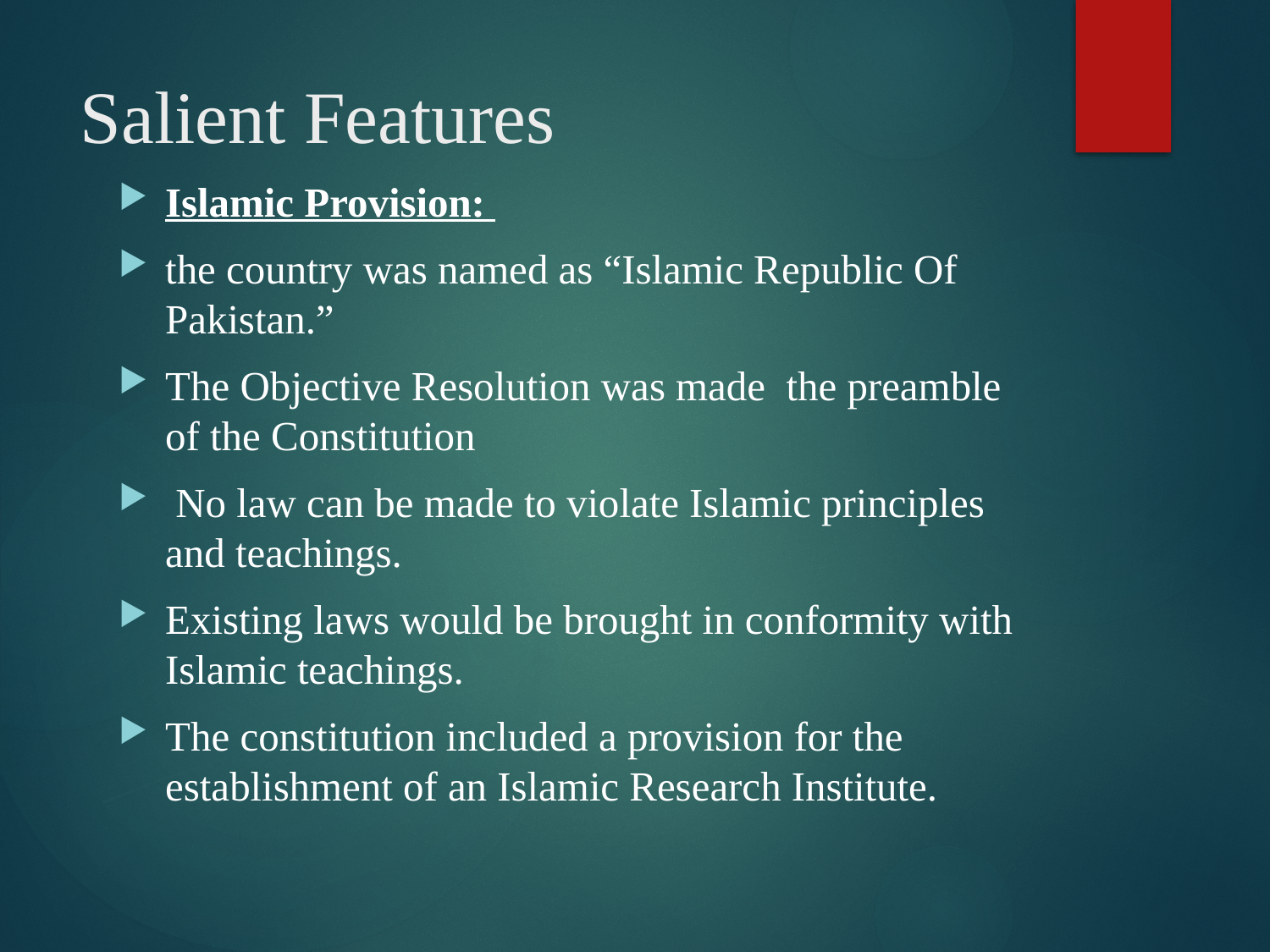

# Salient Features
Islamic Provision:
the country was named as “Islamic Republic Of Pakistan.”
The Objective Resolution was made  the preamble of the Constitution
 No law can be made to violate Islamic principles and teachings.
Existing laws would be brought in conformity with Islamic teachings.
The constitution included a provision for the establishment of an Islamic Research Institute.